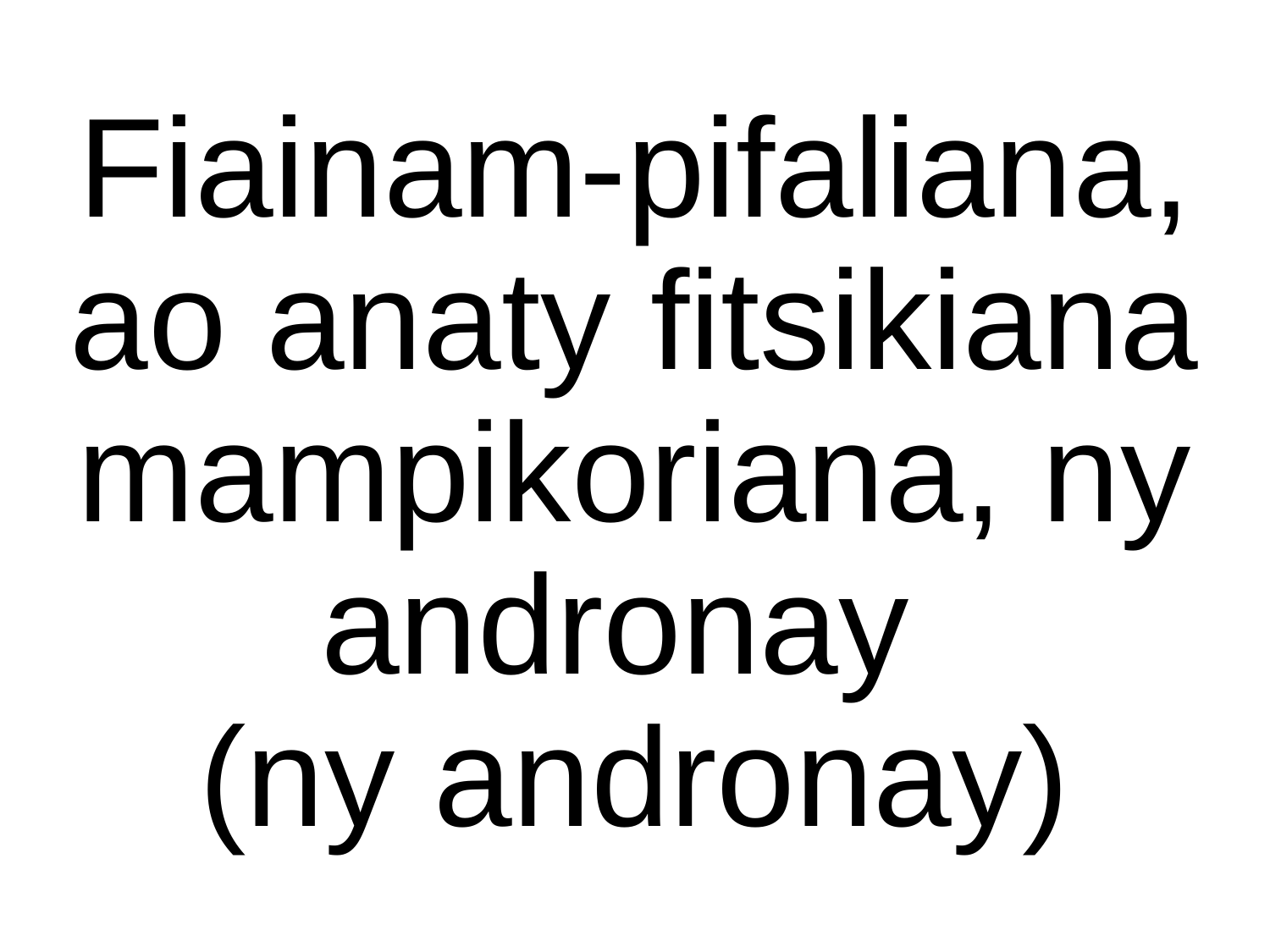

Fiainam-pifaliana, ao anaty fitsikiana
mampikoriana, ny andronay
(ny andronay)